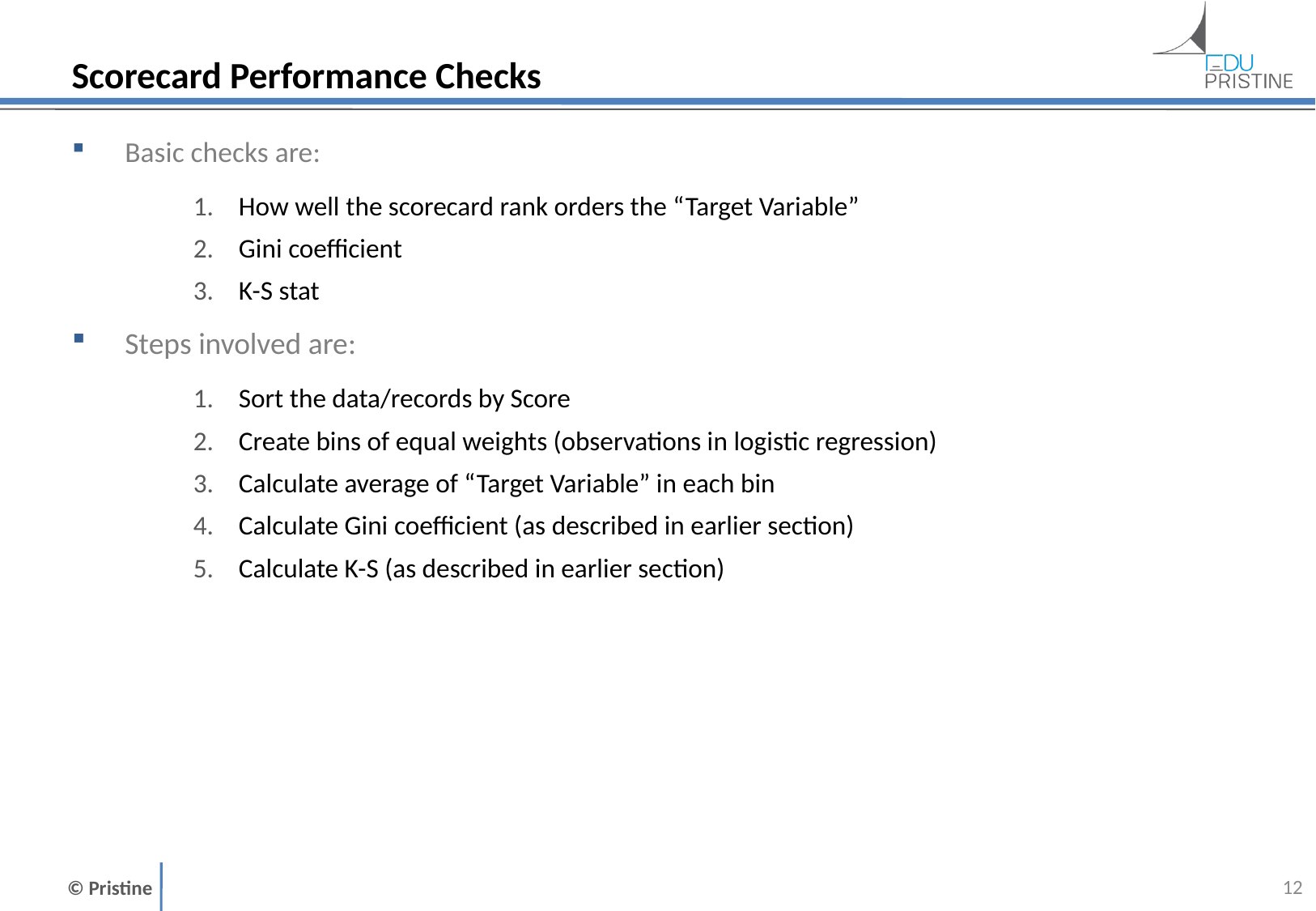

# Scorecard Performance Checks
Basic checks are:
How well the scorecard rank orders the “Target Variable”
Gini coefficient
K-S stat
Steps involved are:
Sort the data/records by Score
Create bins of equal weights (observations in logistic regression)
Calculate average of “Target Variable” in each bin
Calculate Gini coefficient (as described in earlier section)
Calculate K-S (as described in earlier section)

12